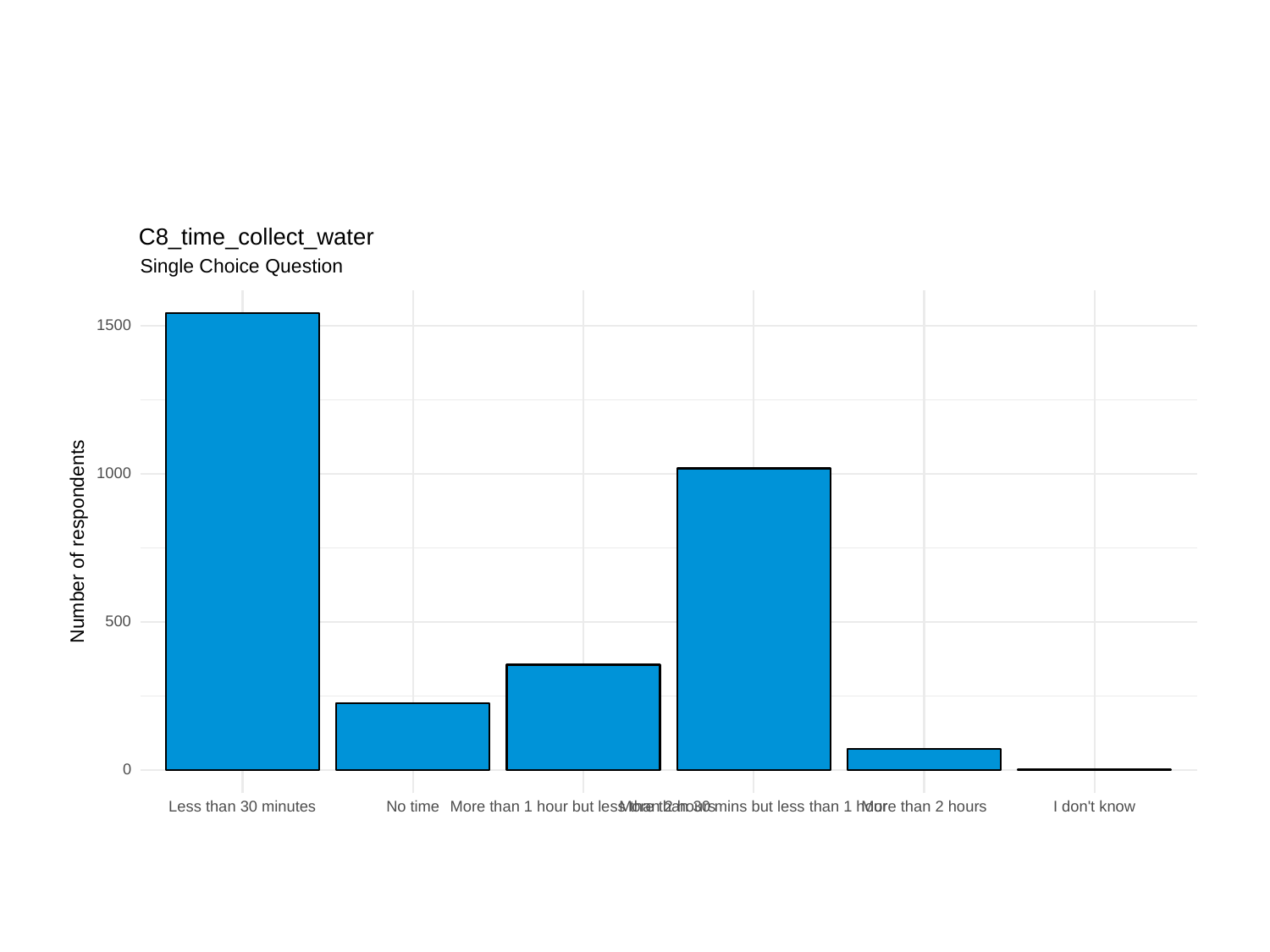

C8_time_collect_water
Single Choice Question

1500

1000

Number of respondents

500

0

Less than 30 minutes
More than 1 hour but less than 2 hours
More than 30 mins but less than 1 hour
More than 2 hours
No time
I don't know